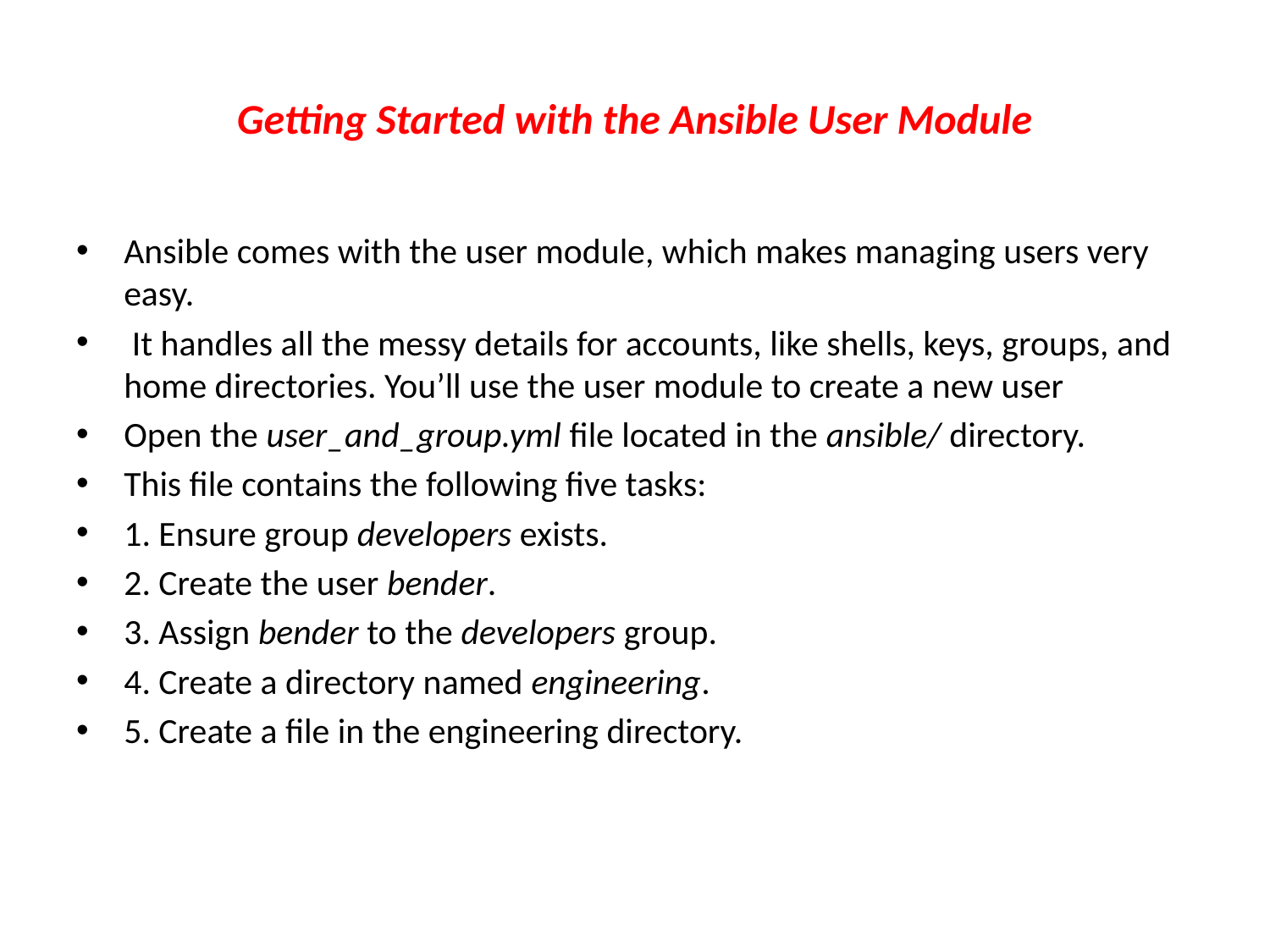

# Getting Started with the Ansible User Module
Ansible comes with the user module, which makes managing users very easy.
 It handles all the messy details for accounts, like shells, keys, groups, and home directories. You’ll use the user module to create a new user
Open the user_and_group.yml file located in the ansible/ directory.
This file contains the following five tasks:
1. Ensure group developers exists.
2. Create the user bender.
3. Assign bender to the developers group.
4. Create a directory named engineering.
5. Create a file in the engineering directory.